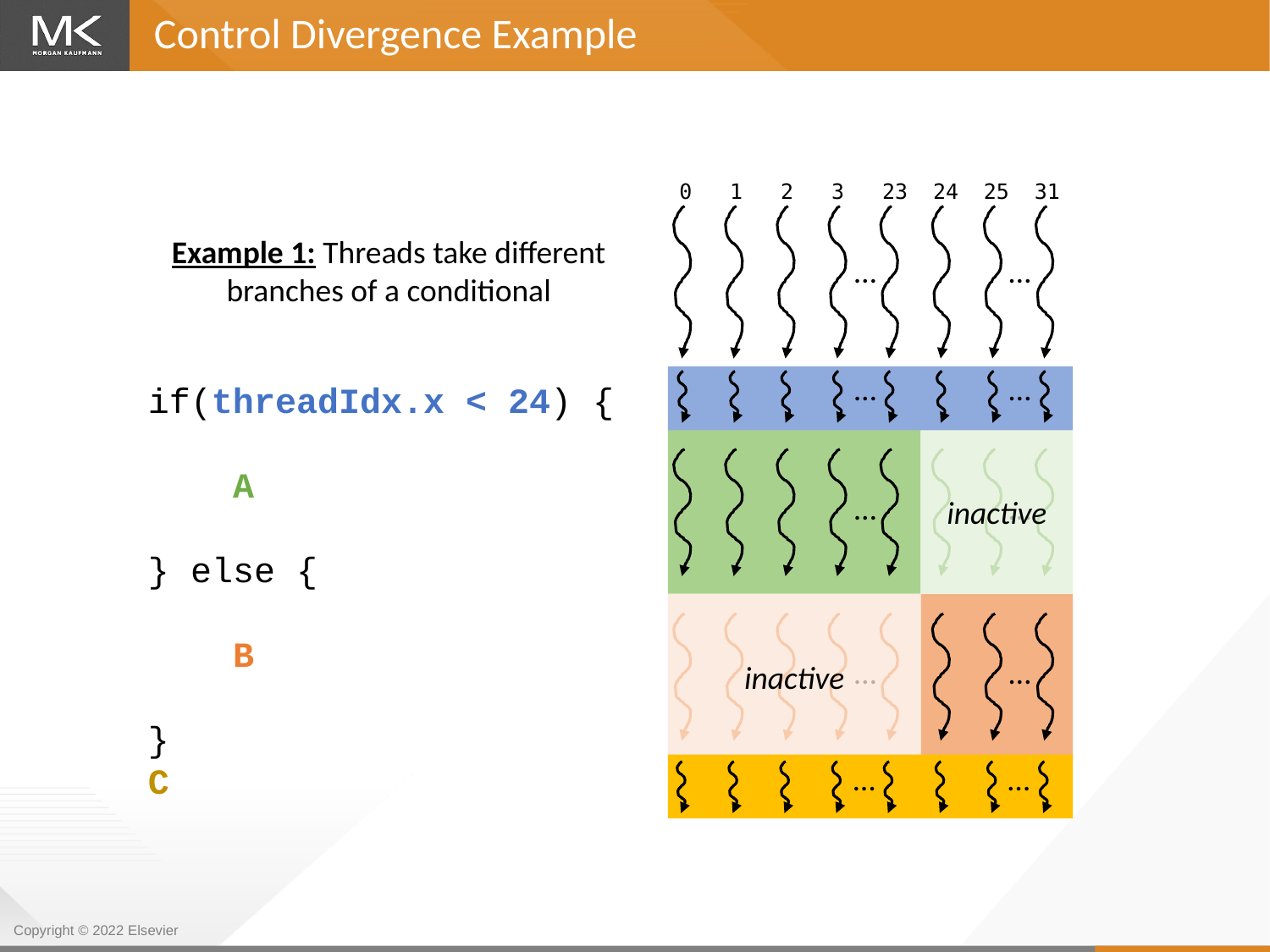

Control Divergence Example
0   1   2   3   23  24  25  31

…
…
Example 1: Threads take different branches of a conditional
…
…

if(threadIdx.x < 24) {

    A

} else {

    B

}
C

inactive

…
…

inactive

…
…
…
…